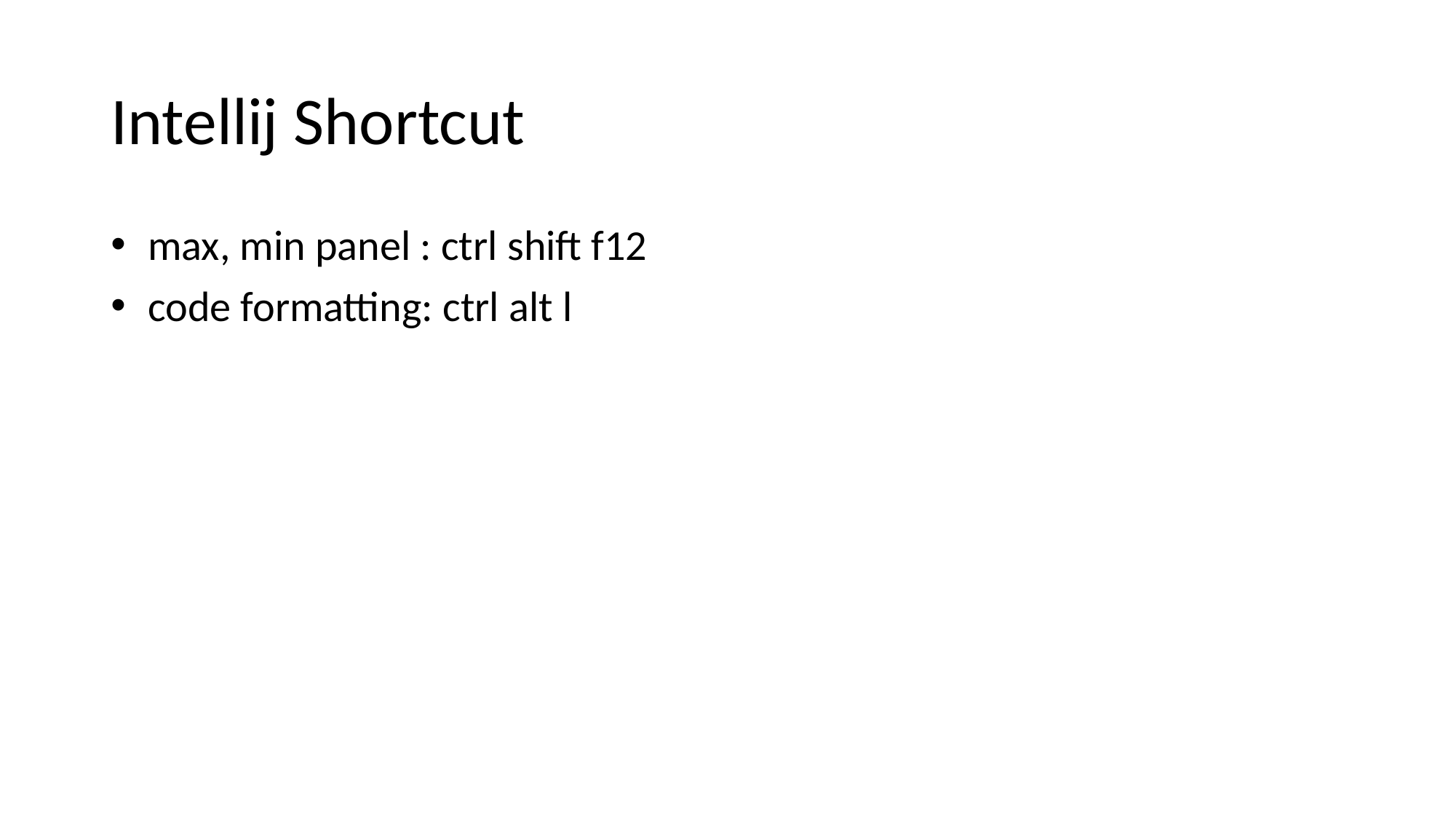

# Intellij Shortcut
 max, min panel : ctrl shift f12
 code formatting: ctrl alt l